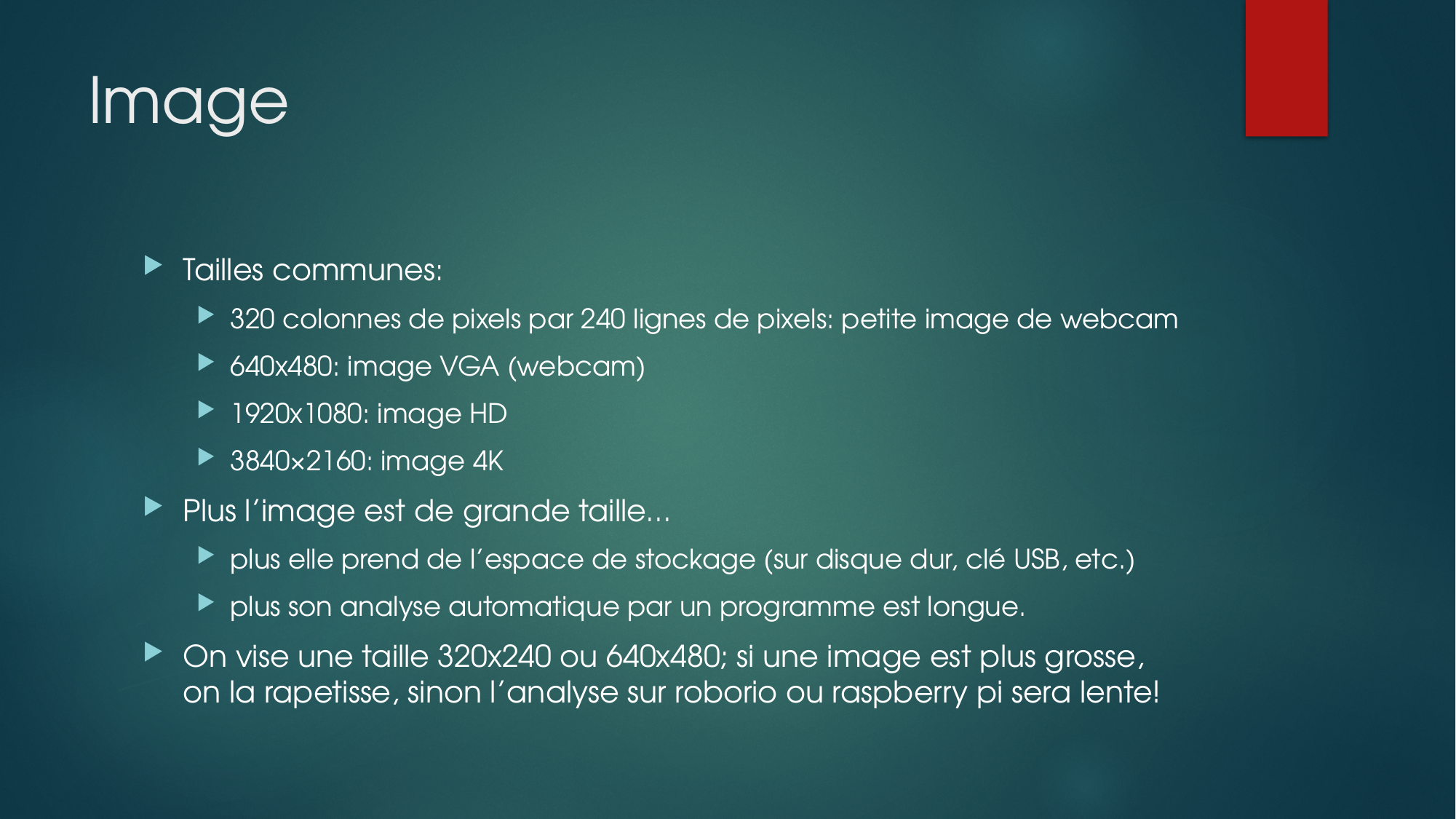

# Image
Tailles communes:
320 colonnes de pixels par 240 lignes de pixels: petite image de webcam
640x480: image VGA (webcam)
1920x1080: image HD
3840×2160: image 4K
Plus l’image est de grande taille…
plus elle prend de l’espace de stockage (sur disque dur, clé USB, etc.)
plus son analyse automatique par un programme est longue.
On vise une taille 320x240 ou 640x480; si une image est plus grosse, on la rapetisse, sinon l’analyse sur roborio ou raspberry pi sera lente!